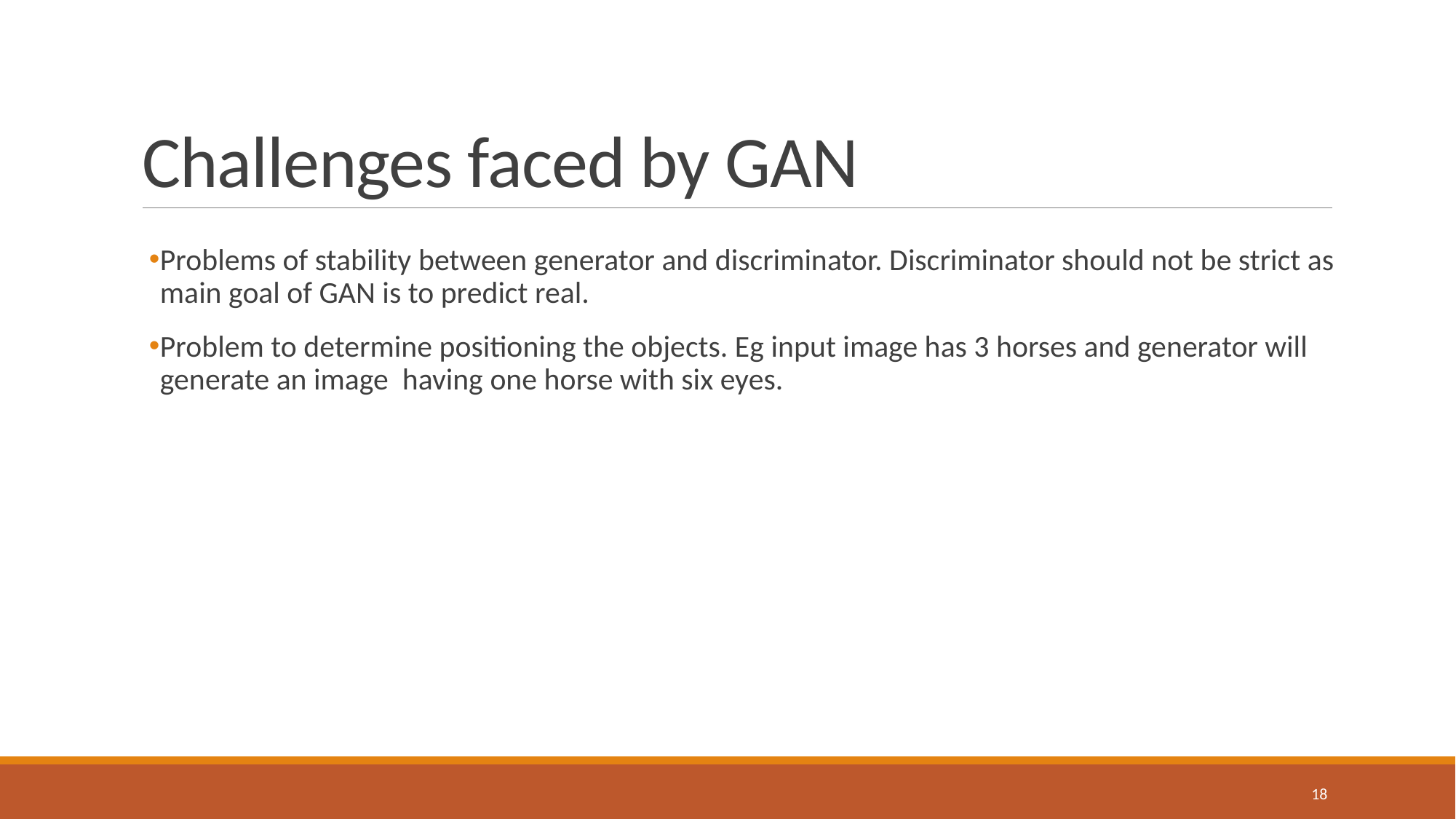

# Challenges faced by GAN

Problems of stability between generator and discriminator. Discriminator should not be strict as main goal of GAN is to predict real.
Problem to determine positioning the objects. Eg input image has 3 horses and generator will generate an image  having one horse with six eyes.

18